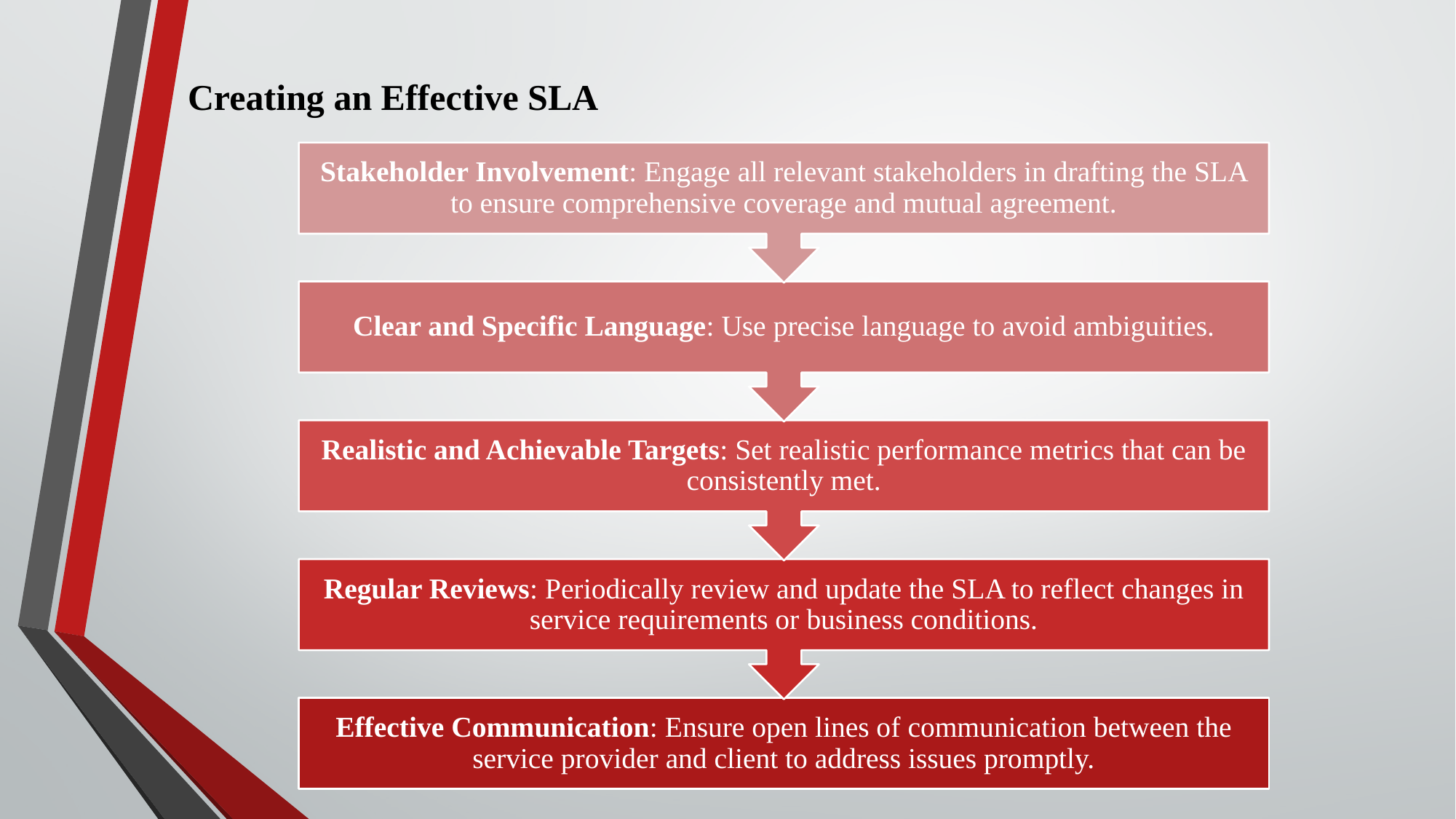

Creating an Effective SLA
Effective Communication: Ensure open lines of communication between the service provider and client to address issues promptly.
Regular Reviews: Periodically review and update the SLA to reflect changes in service requirements or business conditions.
Realistic and Achievable Targets: Set realistic performance metrics that can be consistently met.
Clear and Specific Language: Use precise language to avoid ambiguities.
Stakeholder Involvement: Engage all relevant stakeholders in drafting the SLA to ensure comprehensive coverage and mutual agreement.